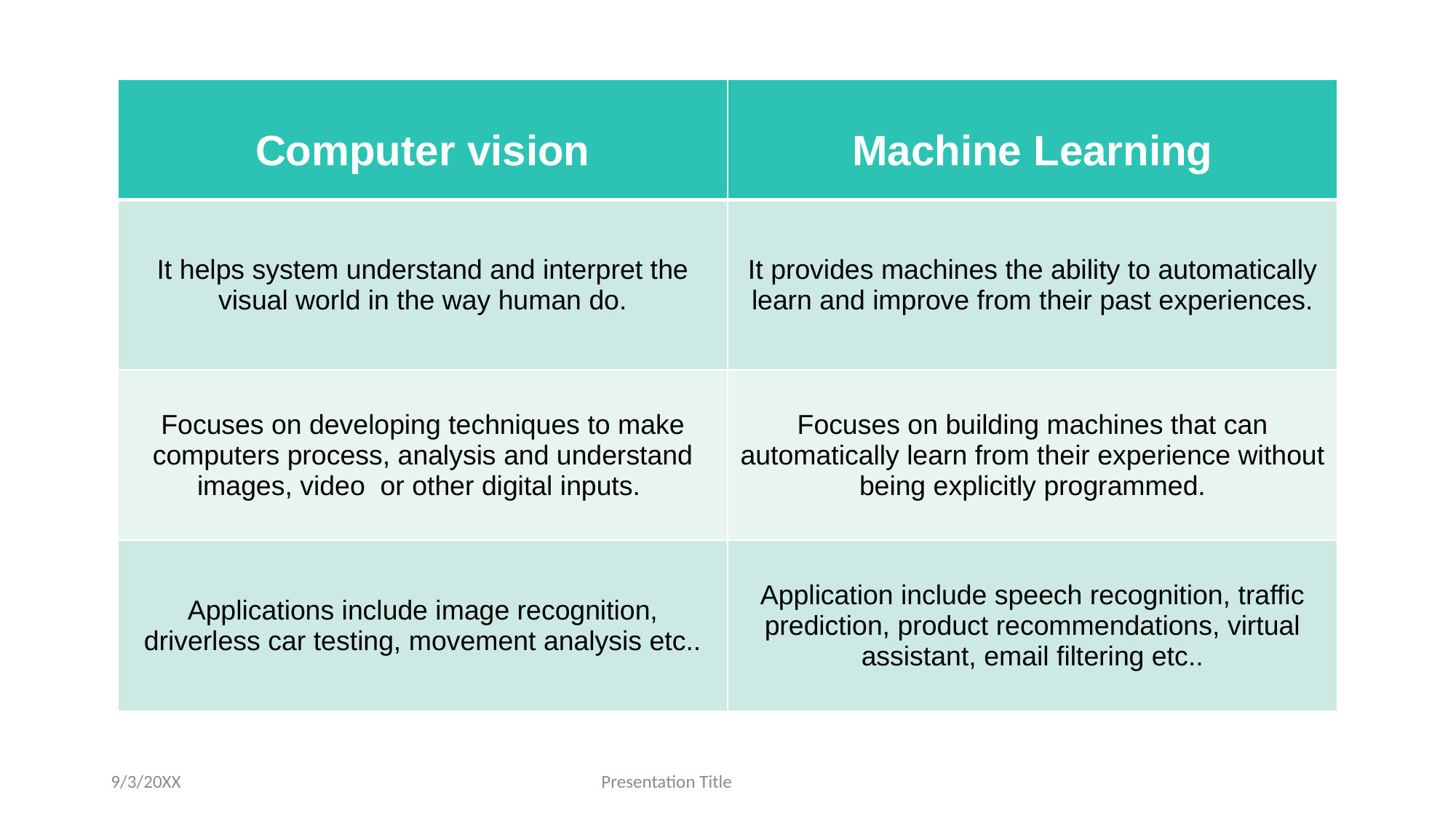

| Computer vision | Machine Learning |
| --- | --- |
| It helps system understand and interpret the visual world in the way human do. | It provides machines the ability to automatically learn and improve from their past experiences. |
| Focuses on developing techniques to make computers process, analysis and understand images, video or other digital inputs. | Focuses on building machines that can automatically learn from their experience without being explicitly programmed. |
| Applications include image recognition, driverless car testing, movement analysis etc.. | Application include speech recognition, traffic prediction, product recommendations, virtual assistant, email filtering etc.. |
9/3/20XX
Presentation Title
8